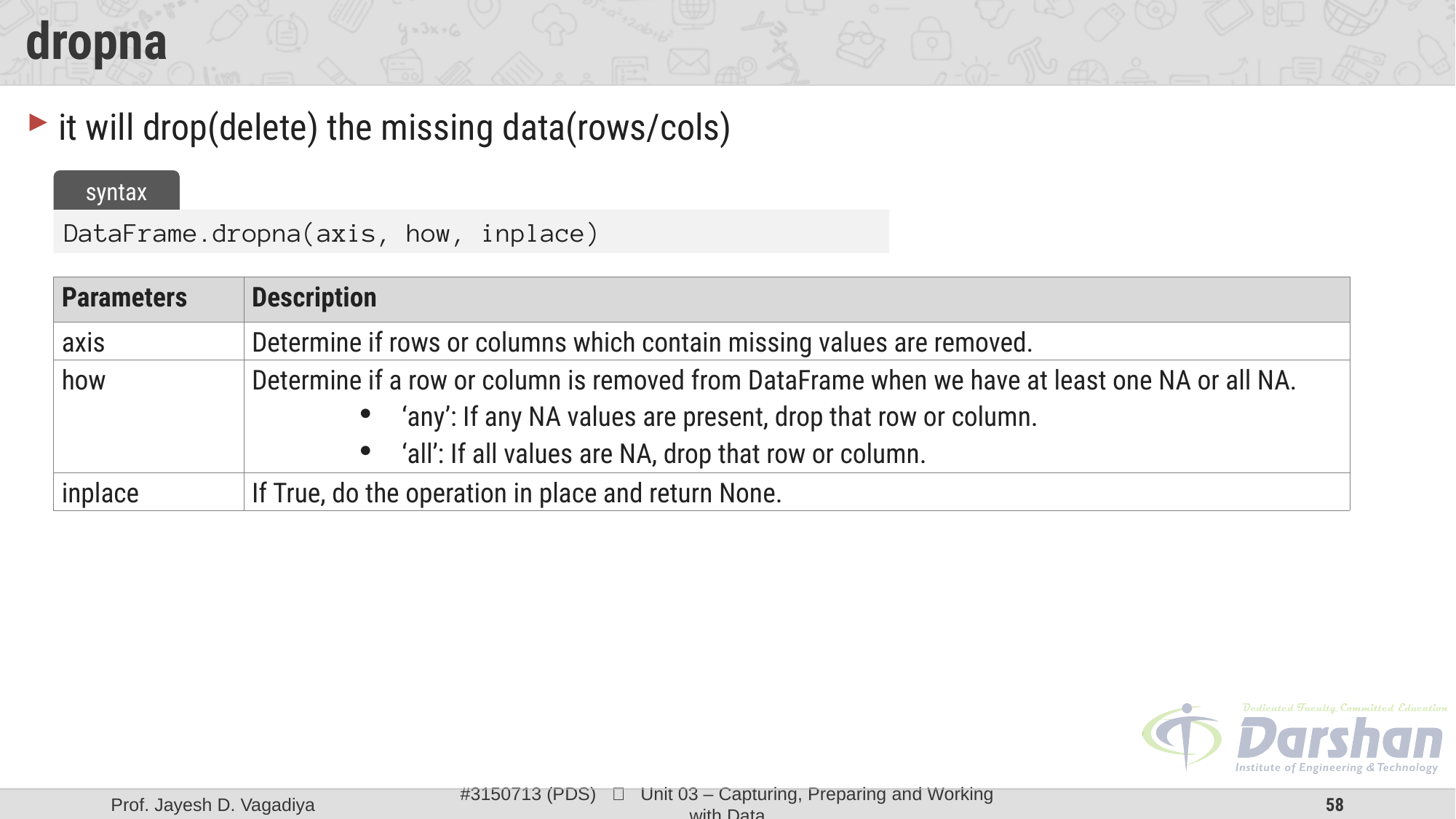

# dropna
it will drop(delete) the missing data(rows/cols)

syntax
DataFrame.dropna(axis, how, inplace)
| Parameters | Description |
| --- | --- |
| axis | Determine if rows or columns which contain missing values are removed. |
| how | Determine if a row or column is removed from DataFrame when we have at least one NA or all NA. ‘any’: If any NA values are present, drop that row or column. ‘all’: If all values are NA, drop that row or column. |
| inplace | If True, do the operation in place and return None. |